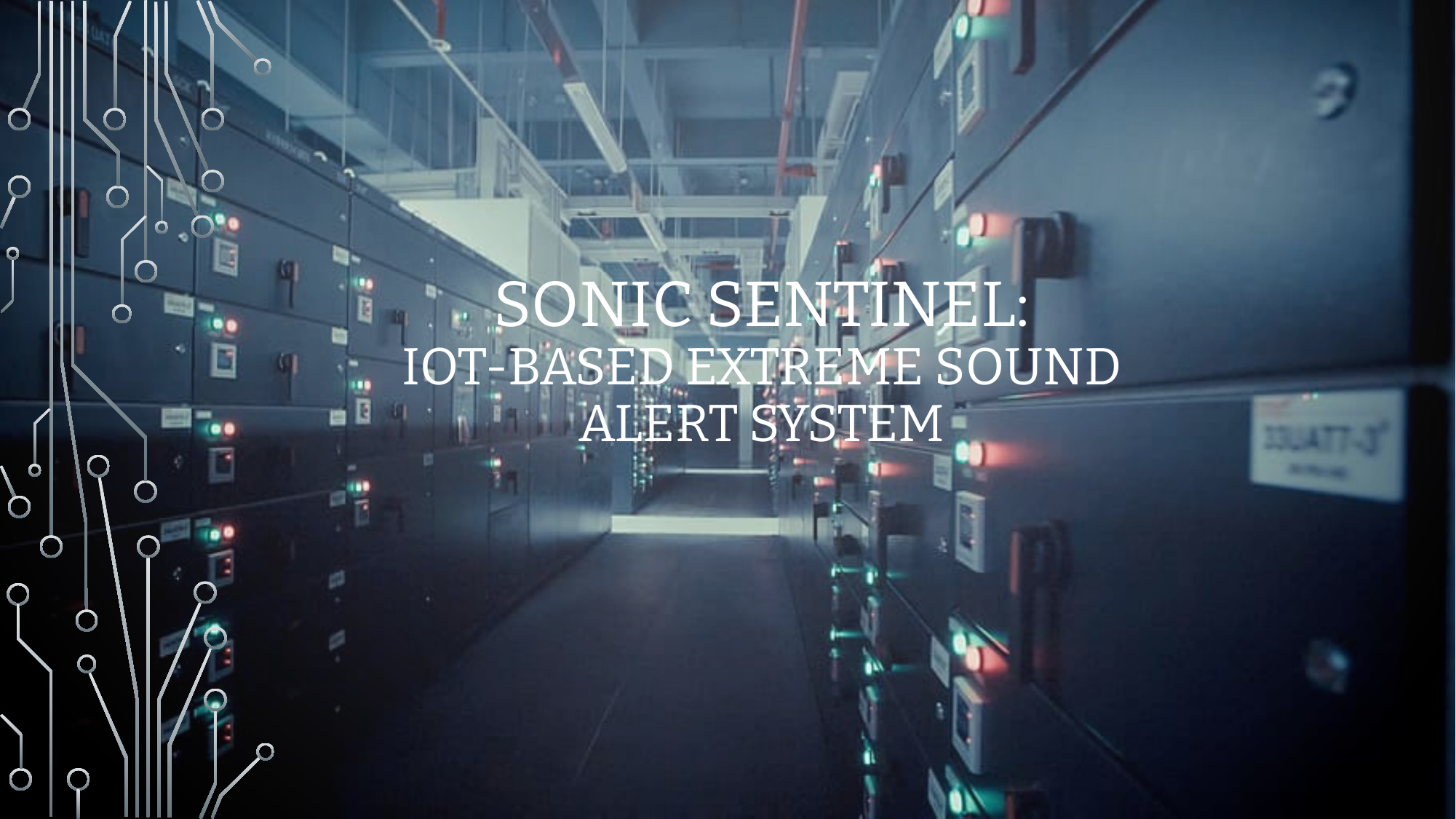

# SONIC SENTINEL: IoT-Based Extreme Sound Alert System